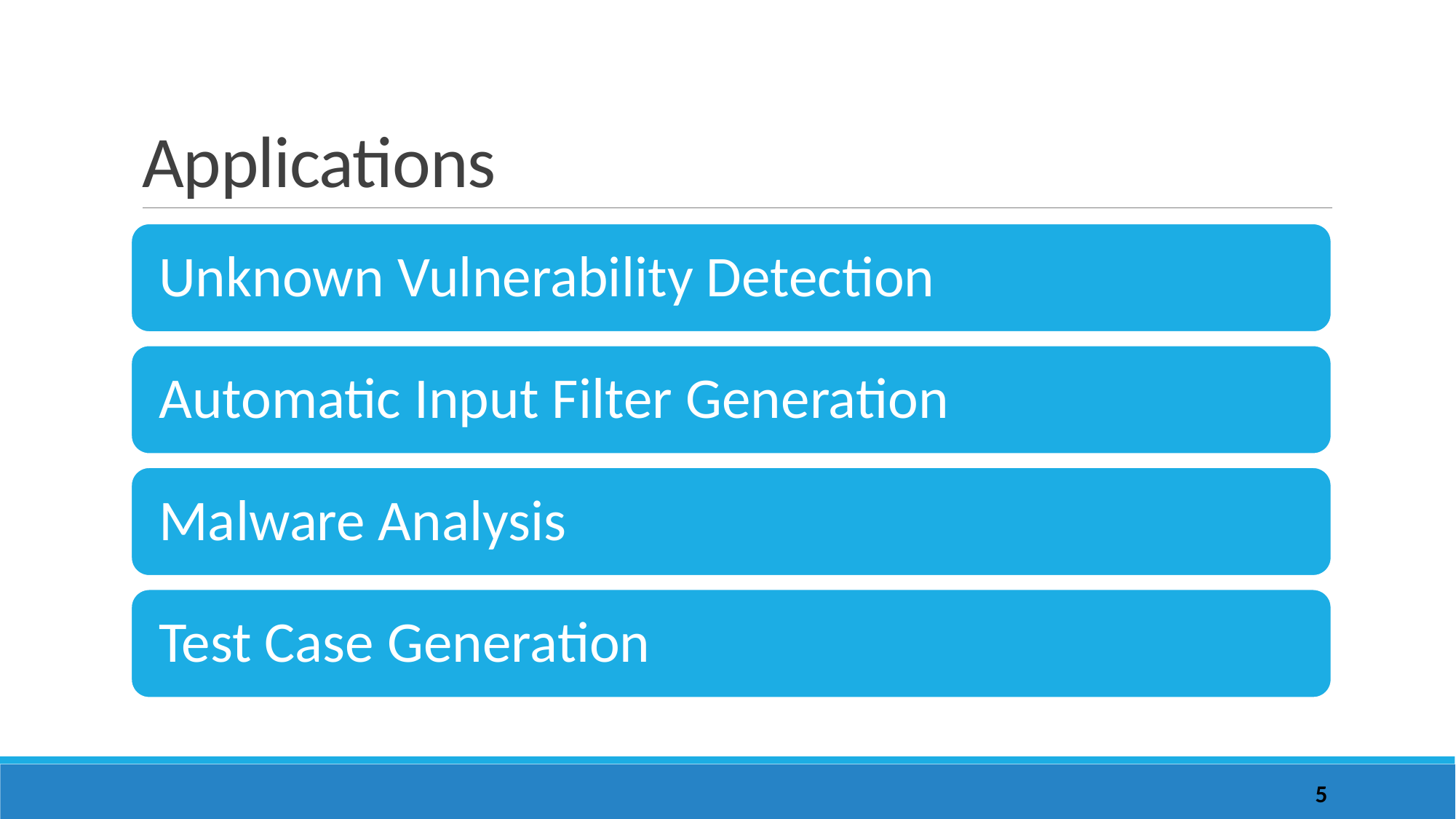

# Applications
Unknown Vulnerability Detection
Automatic Input Filter Generation
Malware Analysis
Test Case Generation
5